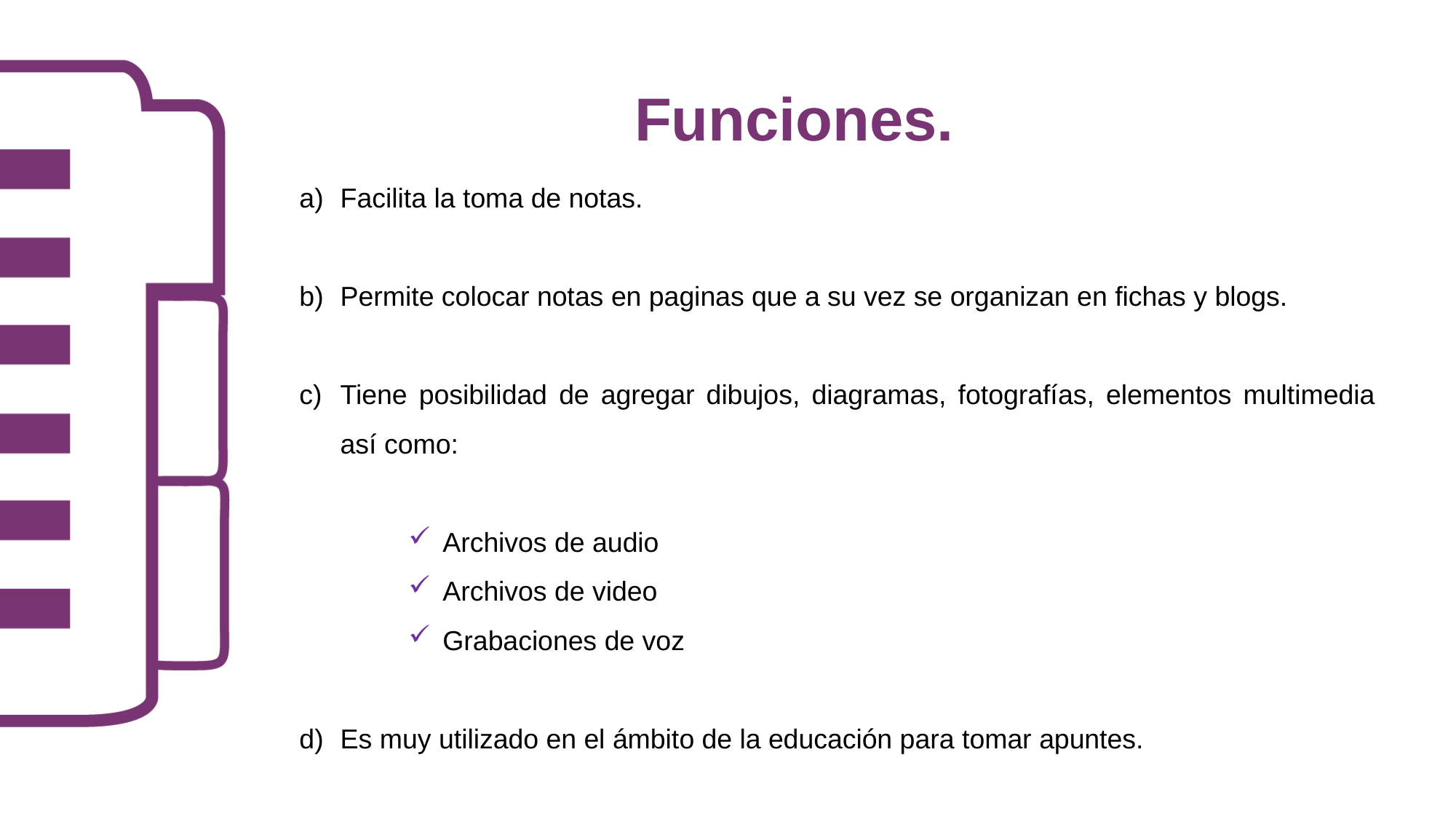

Funciones.
Facilita la toma de notas.

Permite colocar notas en paginas que a su vez se organizan en fichas y blogs.

Tiene posibilidad de agregar dibujos, diagramas, fotografías, elementos multimedia así como:

Archivos de audio
Archivos de video
Grabaciones de voz

Es muy utilizado en el ámbito de la educación para tomar apuntes.